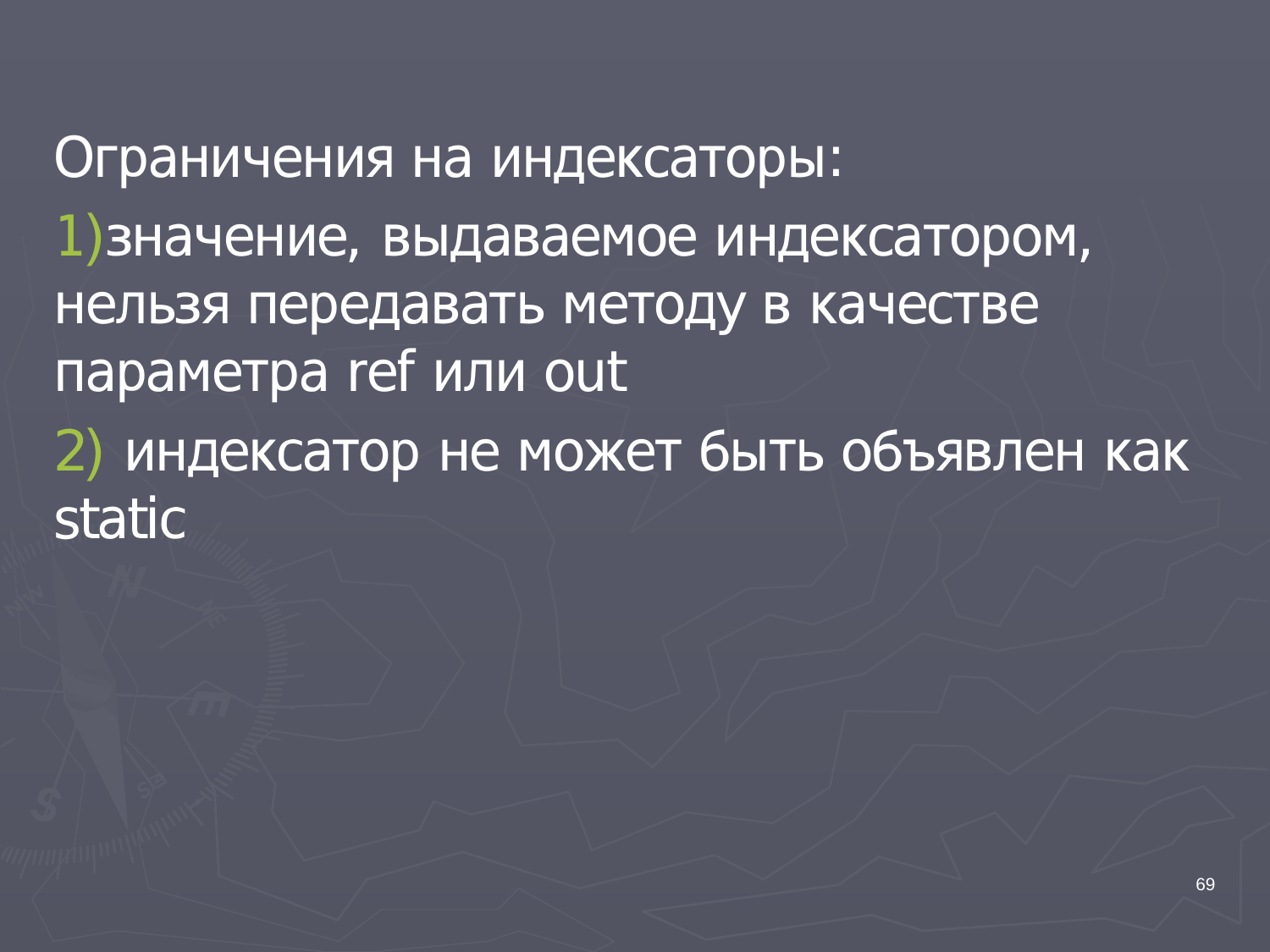

Ограничения на индексаторы:
значение, выдаваемое индексатором, нельзя передавать методу в качестве параметра ref или out
 индексатор не может быть объявлен как static
69